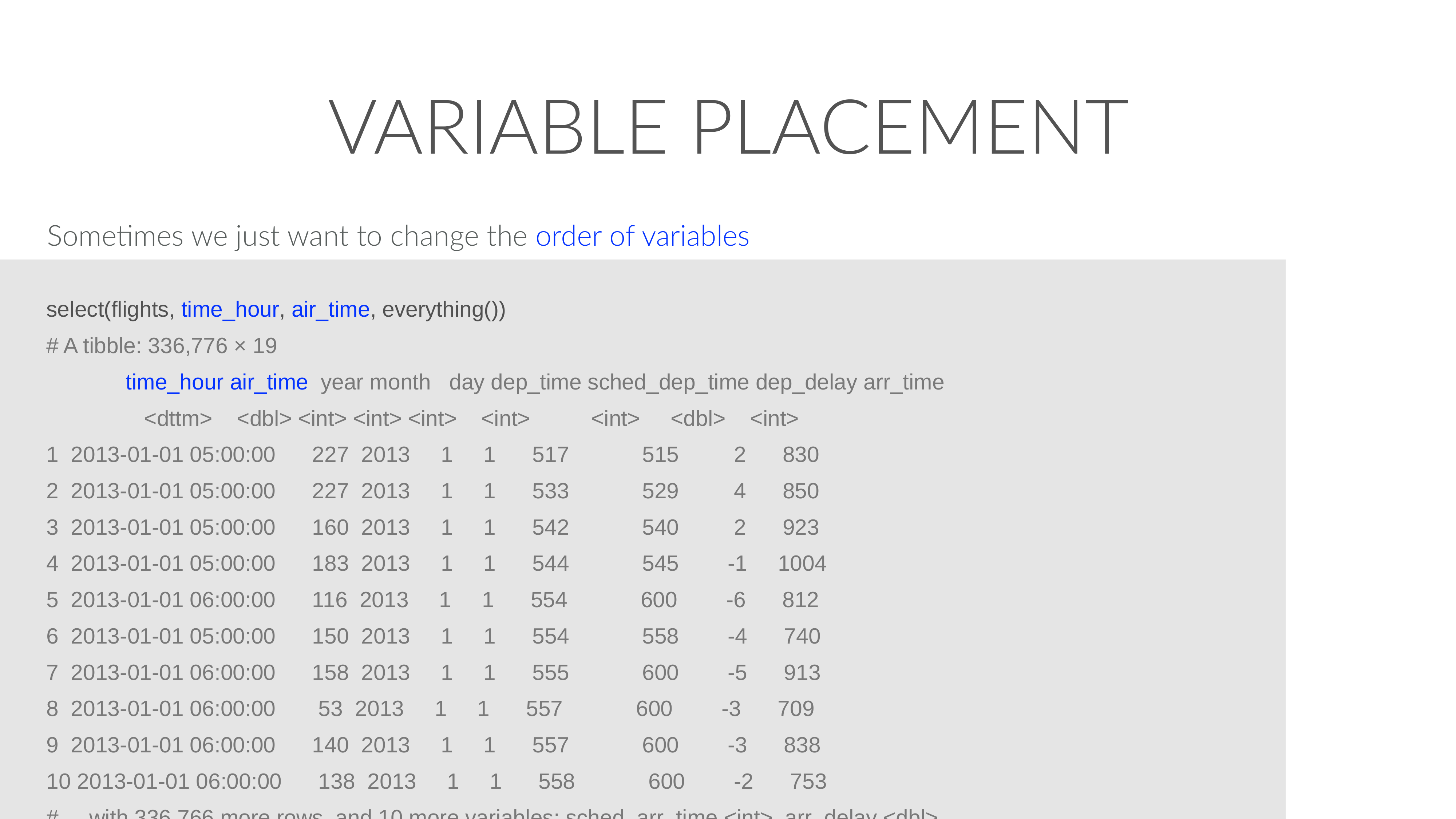

# variable placement
Sometimes we just want to change the order of variables
select(flights, time_hour, air_time, everything())
# A tibble: 336,776 × 19
             time_hour air_time  year month   day dep_time sched_dep_time dep_delay arr_time
                <dttm>    <dbl> <int> <int> <int>    <int>          <int>     <dbl>    <int>
1  2013-01-01 05:00:00      227  2013     1     1      517            515         2      830
2  2013-01-01 05:00:00      227  2013     1     1      533            529         4      850
3  2013-01-01 05:00:00      160  2013     1     1      542            540         2      923
4  2013-01-01 05:00:00      183  2013     1     1      544            545        -1     1004
5  2013-01-01 06:00:00      116  2013     1     1      554            600        -6      812
6  2013-01-01 05:00:00      150  2013     1     1      554            558        -4      740
7  2013-01-01 06:00:00      158  2013     1     1      555            600        -5      913
8  2013-01-01 06:00:00       53  2013     1     1      557            600        -3      709
9  2013-01-01 06:00:00      140  2013     1     1      557            600        -3      838
10 2013-01-01 06:00:00      138  2013     1     1      558            600        -2      753
# ... with 336,766 more rows, and 10 more variables: sched_arr_time <int>, arr_delay <dbl>,
#   carrier <chr>, flight <int>, tailnum <chr>, origin <chr>, dest <chr>, distance <dbl>,
#   hour <dbl>, minute <dbl>